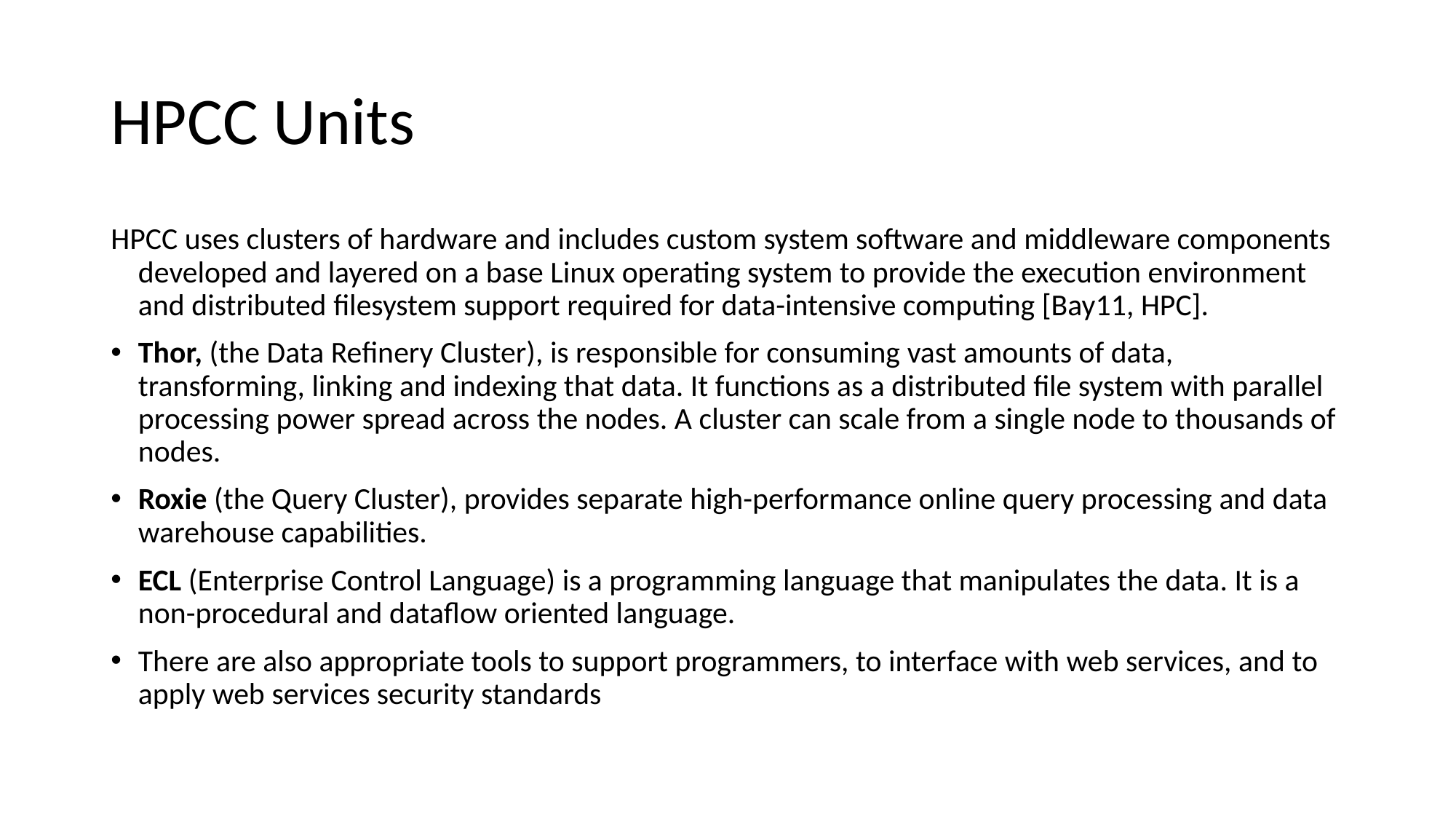

# HPCC Units
HPCC uses clusters of hardware and includes custom system software and middleware components developed and layered on a base Linux operating system to provide the execution environment and distributed filesystem support required for data-intensive computing [Bay11, HPC].
Thor, (the Data Refinery Cluster), is responsible for consuming vast amounts of data, transforming, linking and indexing that data. It functions as a distributed file system with parallel processing power spread across the nodes. A cluster can scale from a single node to thousands of nodes.
Roxie (the Query Cluster), provides separate high-performance online query processing and data warehouse capabilities.
ECL (Enterprise Control Language) is a programming language that manipulates the data. It is a non-procedural and dataflow oriented language.
There are also appropriate tools to support programmers, to interface with web services, and to apply web services security standards